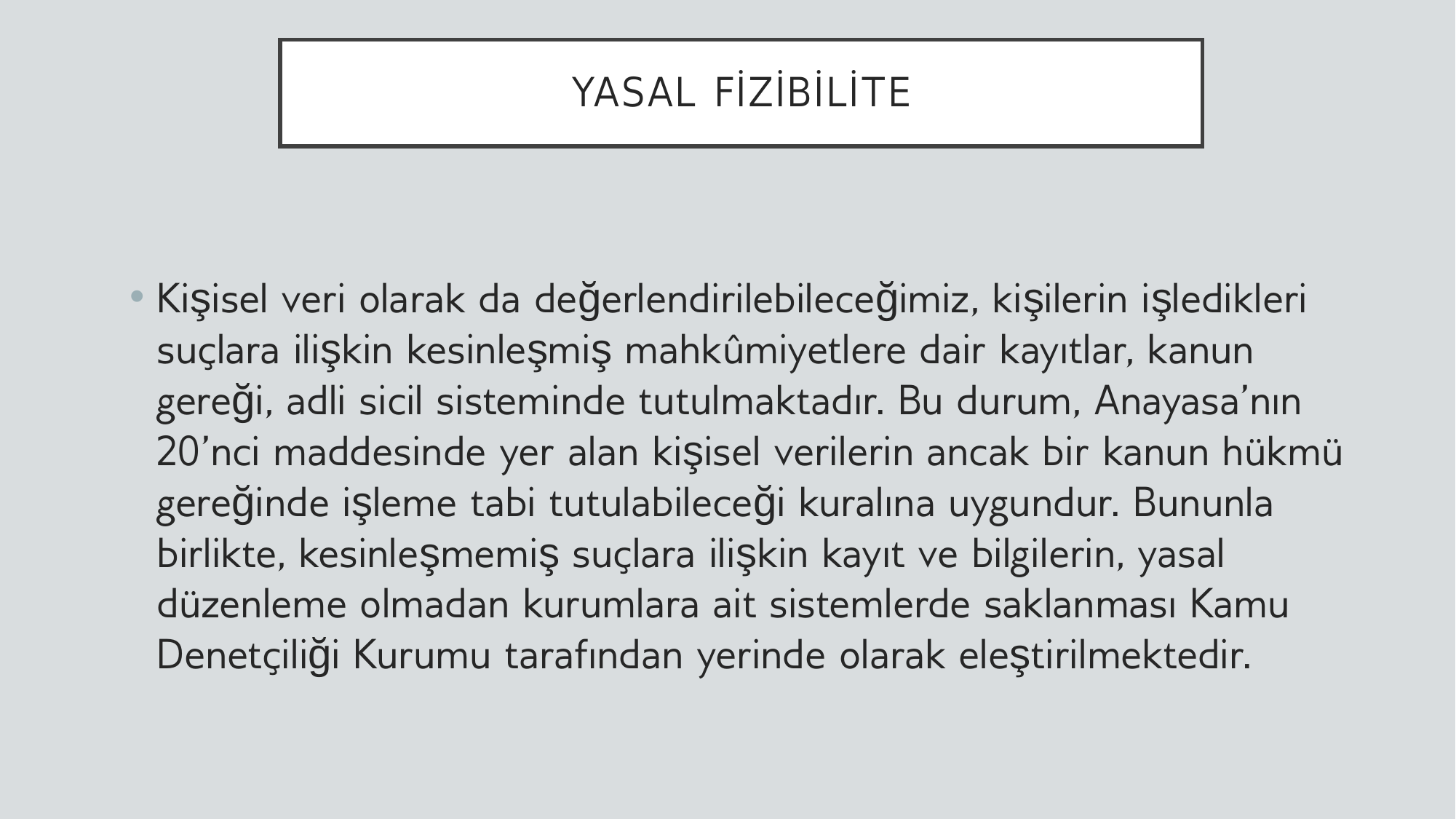

# Yasal Fizibilite
Kişisel veri olarak da değerlendirilebileceğimiz, kişilerin işledikleri suçlara ilişkin kesinleşmiş mahkûmiyetlere dair kayıtlar, kanun gereği, adli sicil sisteminde tutulmaktadır. Bu durum, Anayasa’nın 20’nci maddesinde yer alan kişisel verilerin ancak bir kanun hükmü gereğinde işleme tabi tutulabileceği kuralına uygundur. Bununla birlikte, kesinleşmemiş suçlara ilişkin kayıt ve bilgilerin, yasal düzenleme olmadan kurumlara ait sistemlerde saklanması Kamu Denetçiliği Kurumu tarafından yerinde olarak eleştirilmektedir.